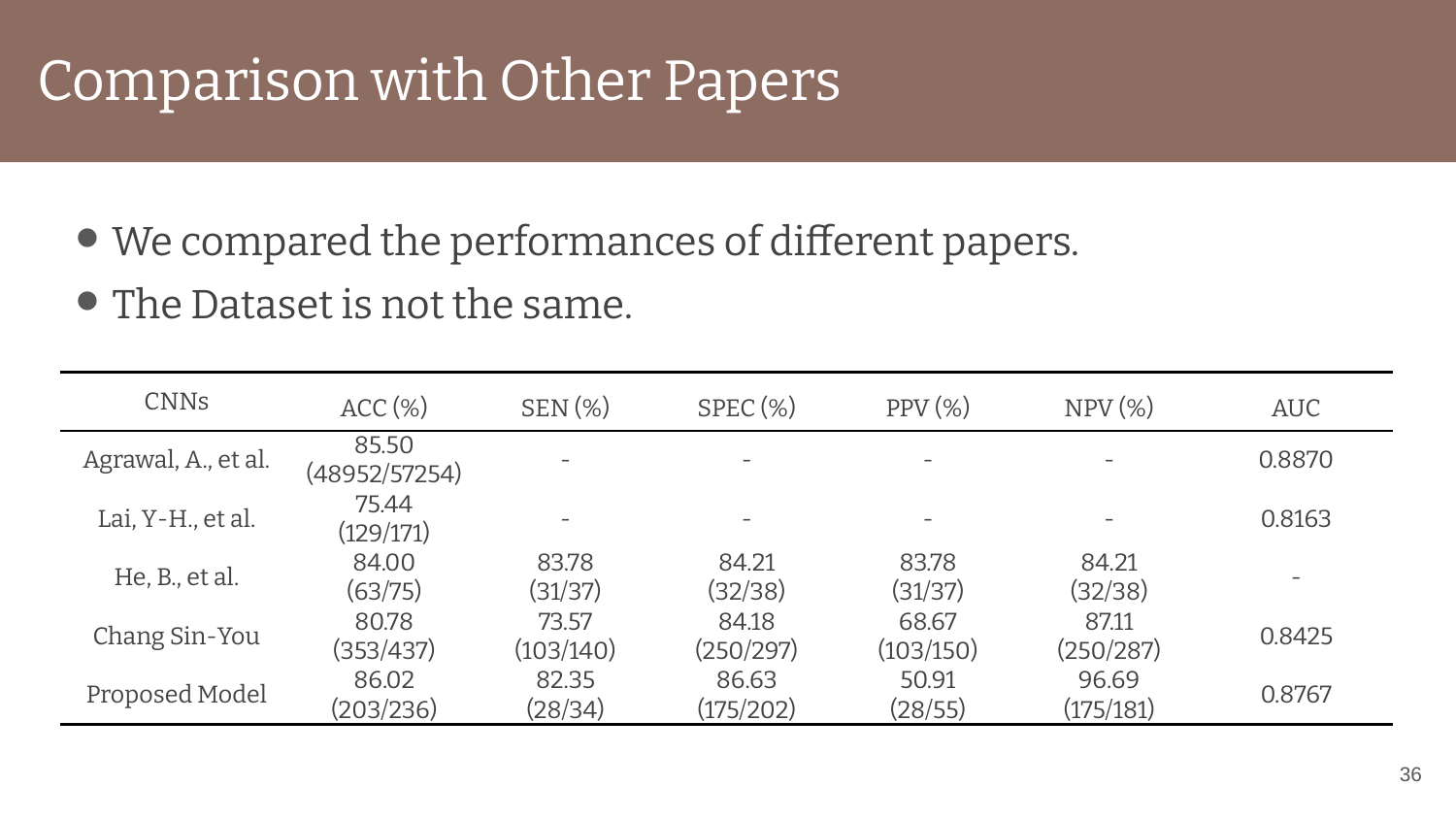

Comparison with Other Papers
We compared the performances of different papers.
The Dataset is not the same.
| CNNs | ACC (%) | SEN (%) | SPEC (%) | PPV (%) | NPV (%) | AUC |
| --- | --- | --- | --- | --- | --- | --- |
| Agrawal, A., et al. | 85.50 (48952/57254) | - | - | - | - | 0.8870 |
| Lai, Y-H., et al. | 75.44 (129/171) | - | - | - | - | 0.8163 |
| He, B., et al. | 84.00 (63/75) | 83.78 (31/37) | 84.21 (32/38) | 83.78 (31/37) | 84.21 (32/38) | - |
| Chang Sin-You | 80.78 (353/437) | 73.57 (103/140) | 84.18 (250/297) | 68.67 (103/150) | 87.11 (250/287) | 0.8425 |
| Proposed Model | 86.02 (203/236) | 82.35 (28/34) | 86.63 (175/202) | 50.91 (28/55) | 96.69 (175/181) | 0.8767 |
36